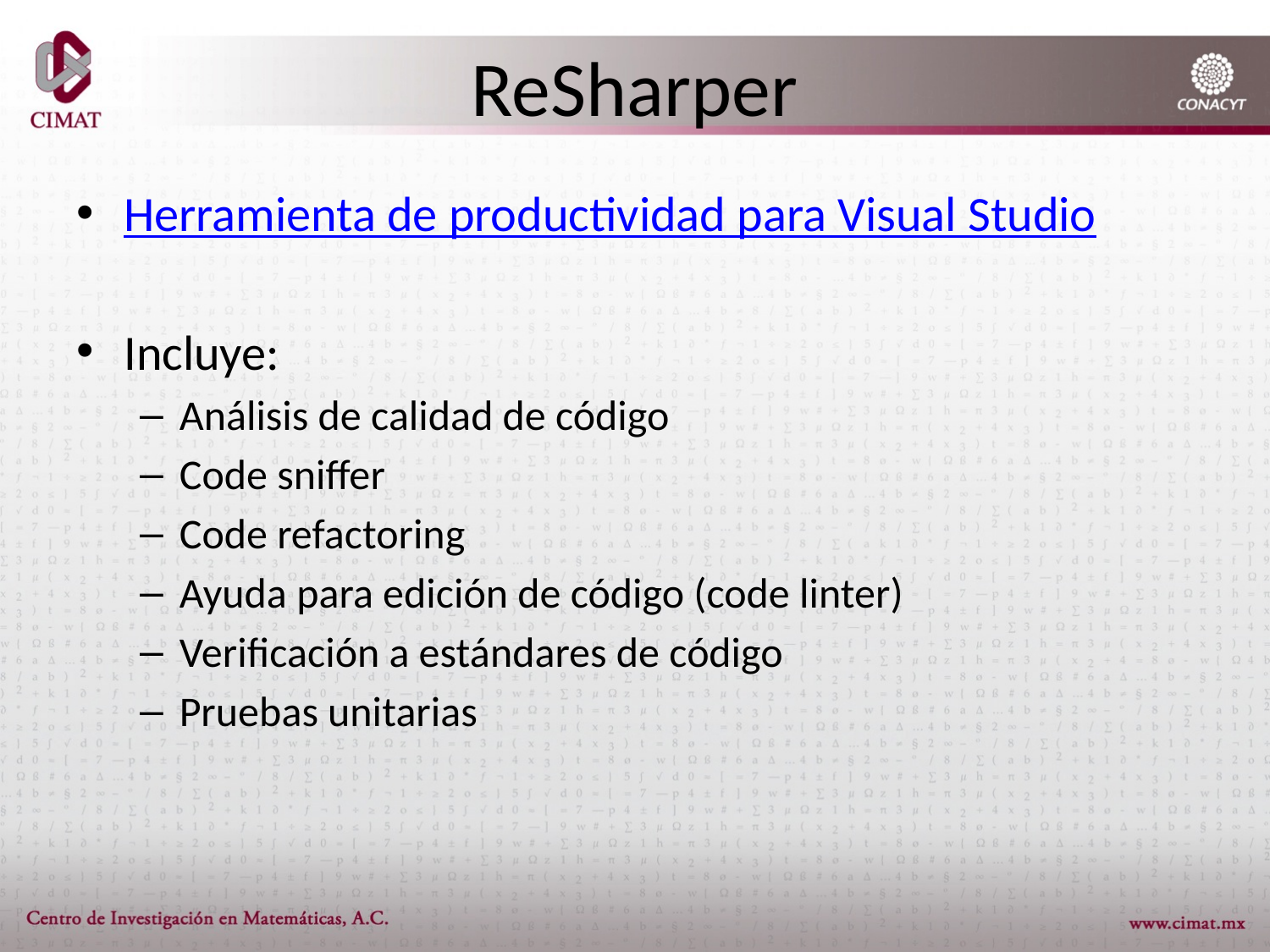

# ReSharper
Herramienta de productividad para Visual Studio

Incluye:
Análisis de calidad de código
Code sniffer
Code refactoring
Ayuda para edición de código (code linter)
Verificación a estándares de código
Pruebas unitarias